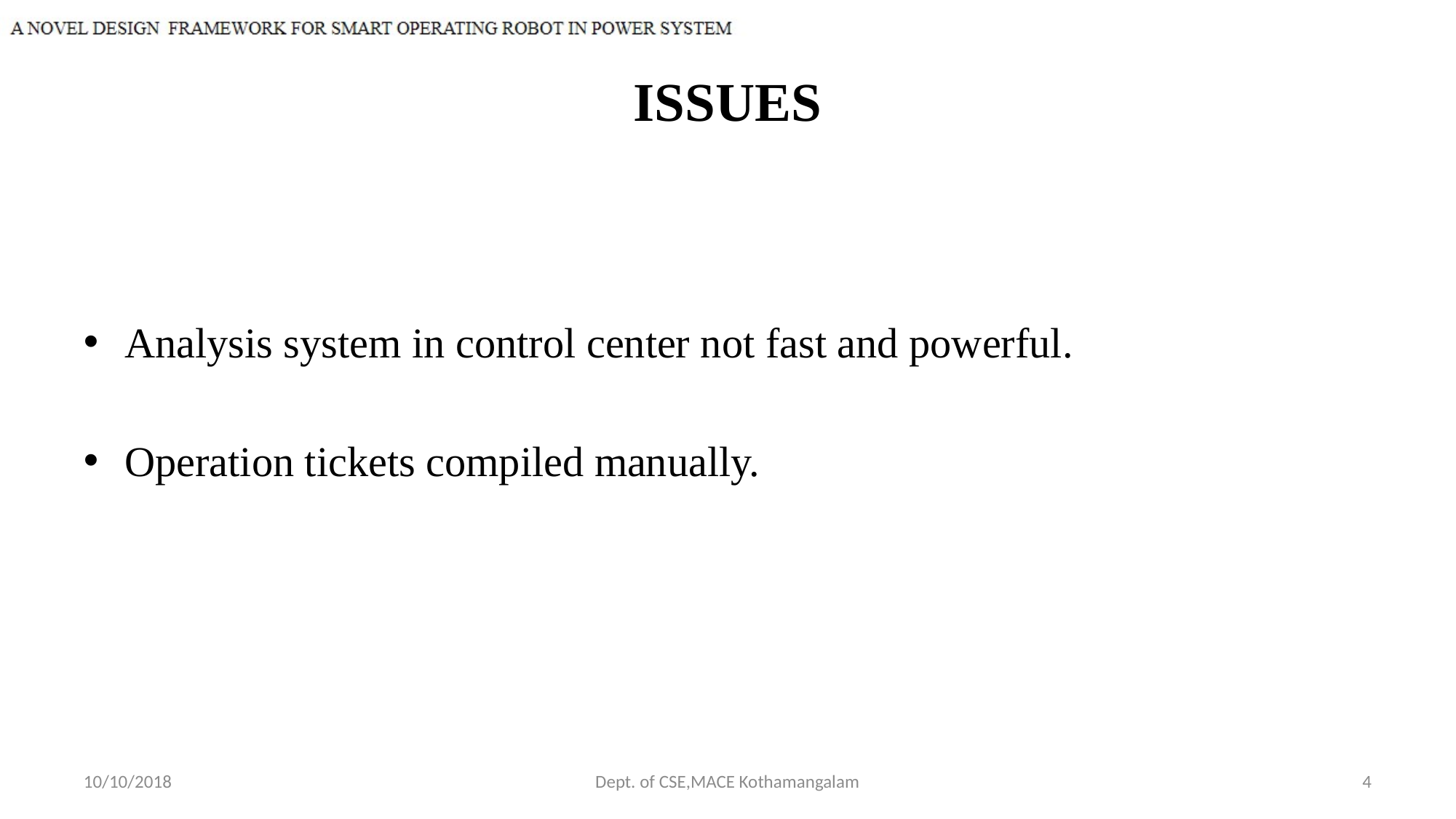

# ISSUES

Analysis system in control center not fast and powerful.

Operation tickets compiled manually.

10/10/2018
Dept. of CSE,MACE Kothamangalam
4